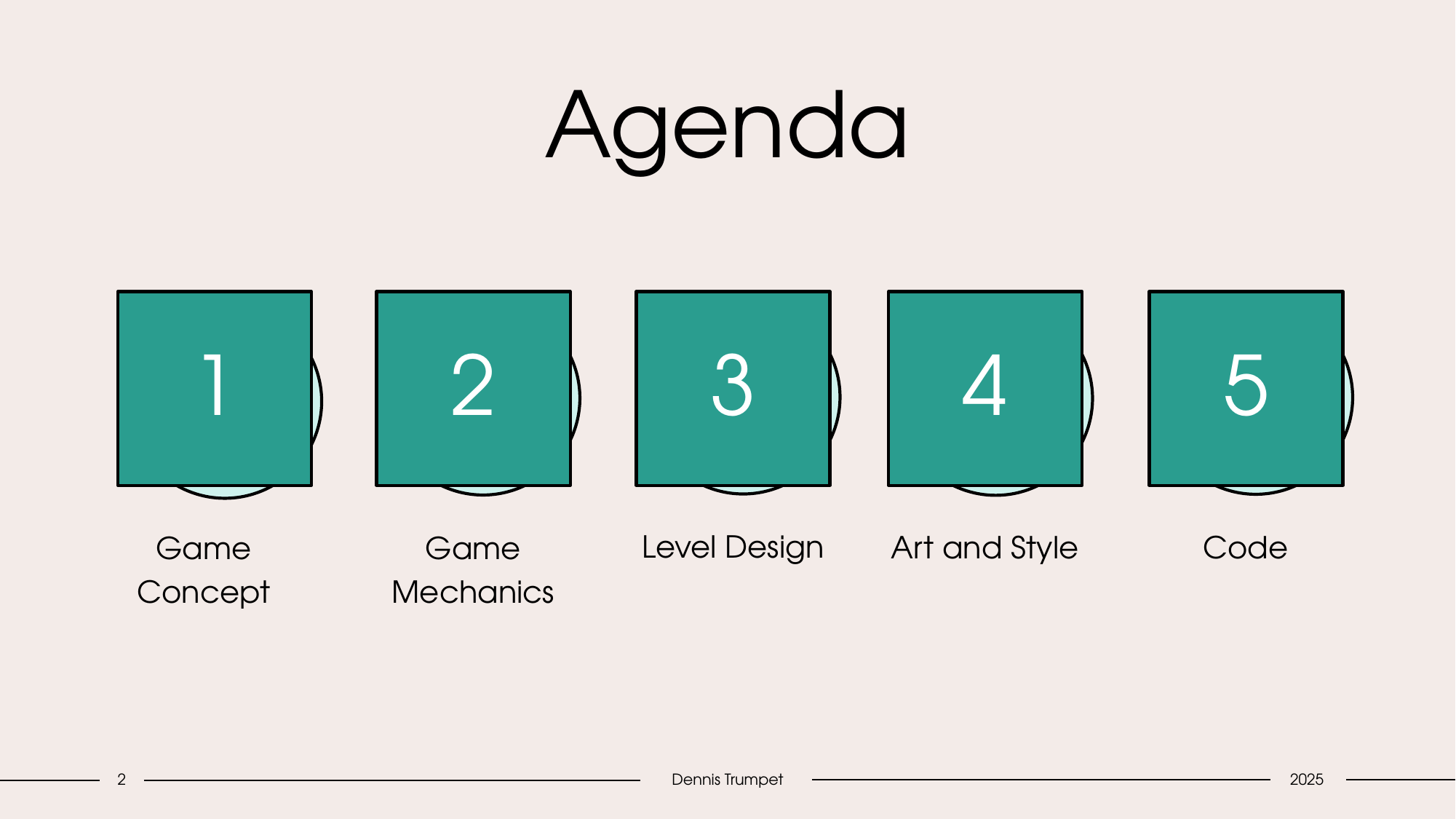

# Agenda
1
2
3
4
5
Level Design
Art and Style

Code

Game Concept

Game Mechanics

2
Dennis Trumpet
2025